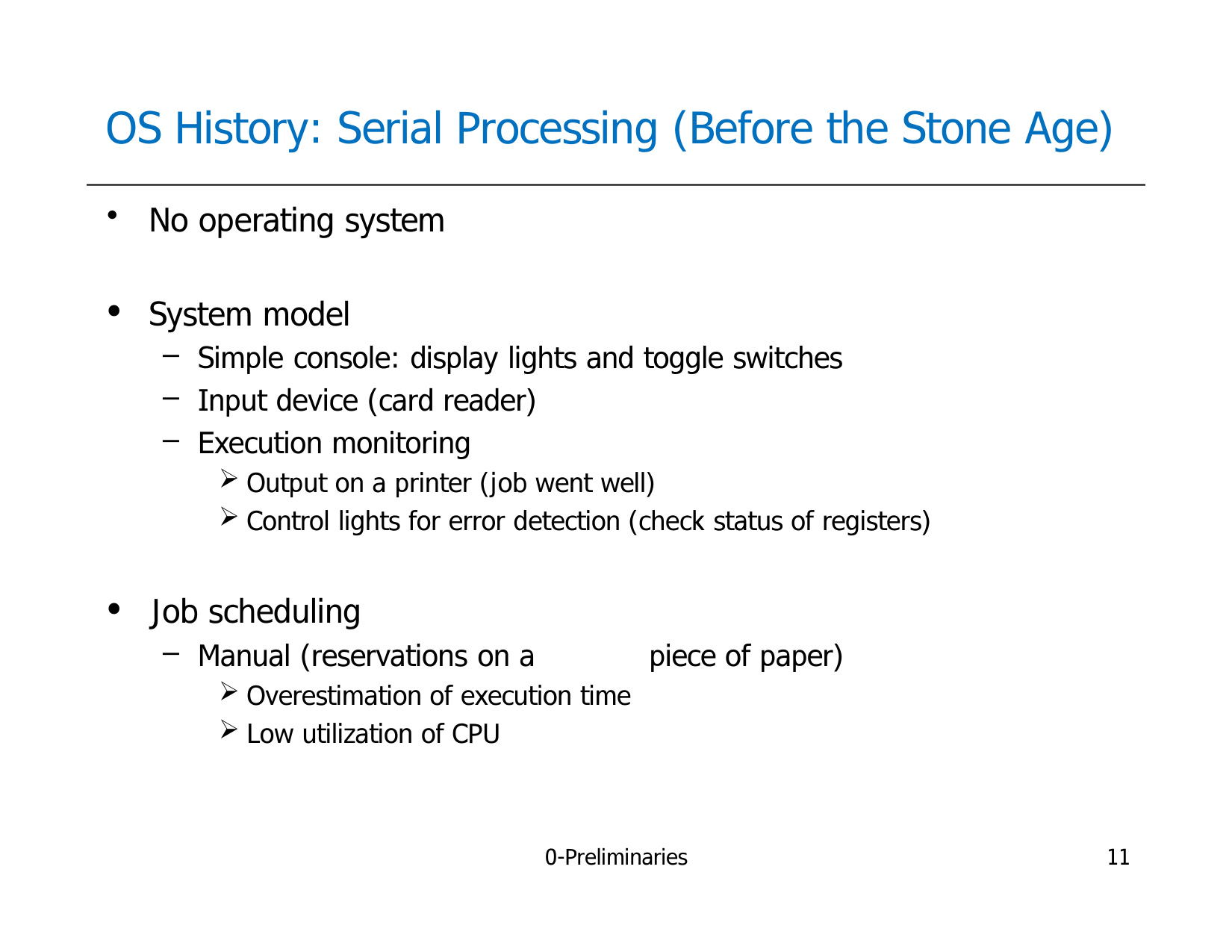

# OS History: Serial Processing (Before the Stone Age)
No operating system

System model
Simple console: display lights and toggle switches
Input device (card reader)
Execution monitoring
Output on a printer (job went well)
Control lights for error detection (check status of registers)

Job scheduling
Manual (reservations on a	piece of paper)
Overestimation of execution time
Low utilization of CPU
0-Preliminaries
11